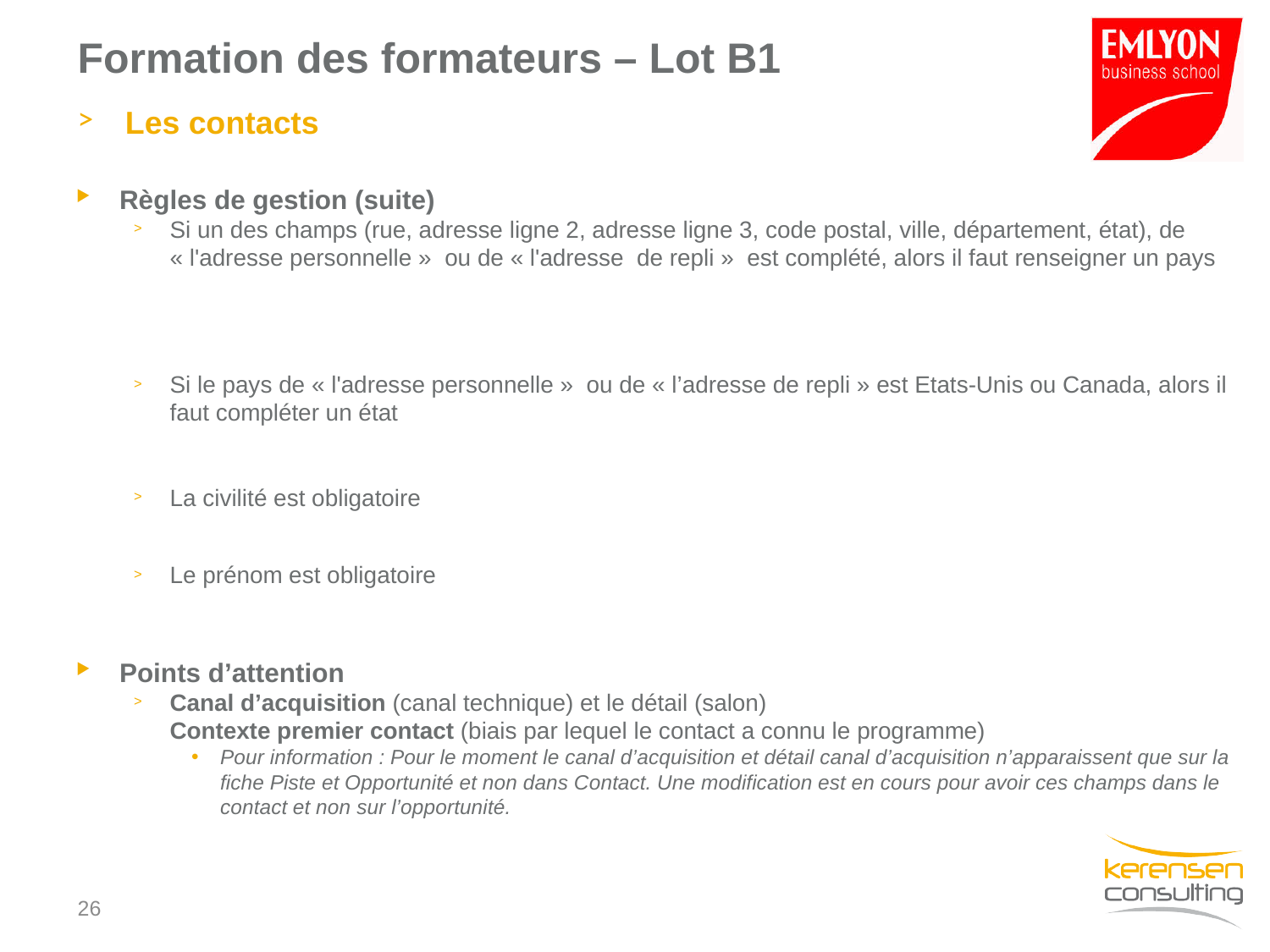

# Formation des formateurs – Lot B1
Les contacts

Règles de gestion (suite)
Si un des champs (rue, adresse ligne 2, adresse ligne 3, code postal, ville, département, état), de « l'adresse personnelle »  ou de « l'adresse  de repli »  est complété, alors il faut renseigner un pays

Si le pays de « l'adresse personnelle »  ou de « l’adresse de repli » est Etats-Unis ou Canada, alors il faut compléter un état

La civilité est obligatoire

Le prénom est obligatoire

Points d’attention
Canal d’acquisition (canal technique) et le détail (salon)
Contexte premier contact (biais par lequel le contact a connu le programme)
Pour information : Pour le moment le canal d’acquisition et détail canal d’acquisition n’apparaissent que sur la fiche Piste et Opportunité et non dans Contact. Une modification est en cours pour avoir ces champs dans le contact et non sur l’opportunité.
26